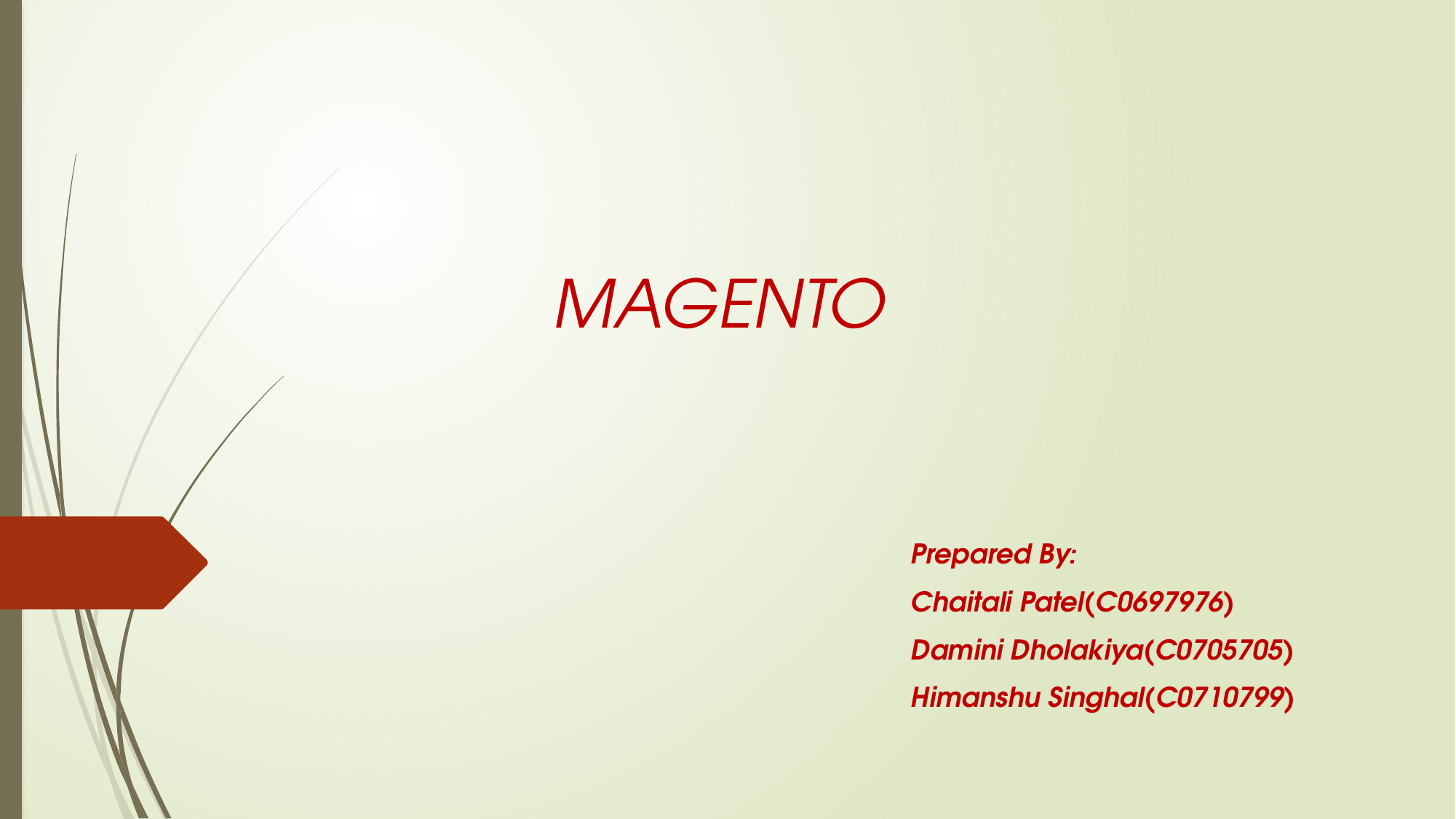

# MAGENTO
Prepared By:
Chaitali Patel(C0697976)
Damini Dholakiya(C0705705)
Himanshu Singhal(C0710799)